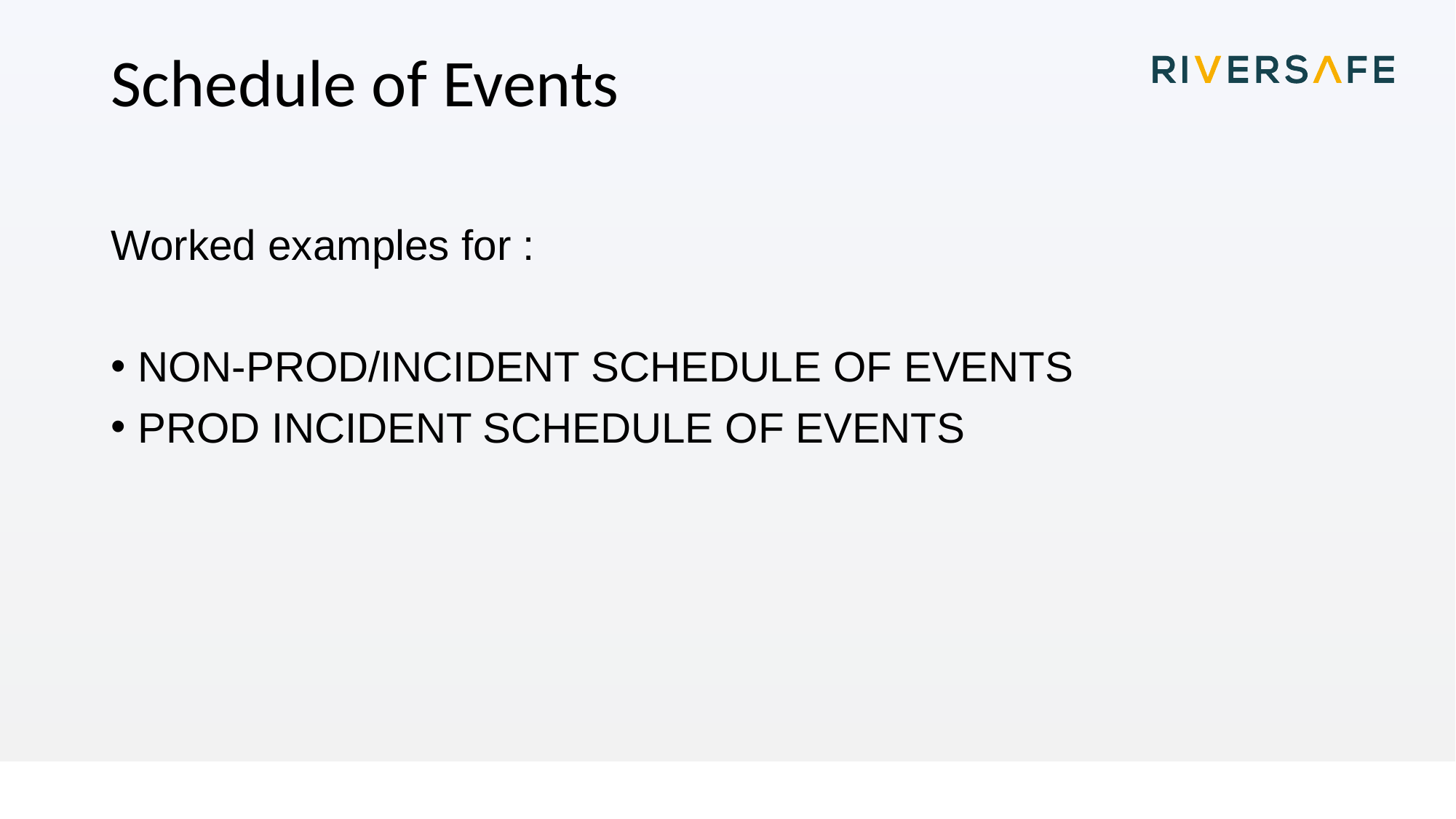

# Schedule of Events
Worked examples for :

NON-PROD/INCIDENT SCHEDULE OF EVENTS
PROD INCIDENT SCHEDULE OF EVENTS